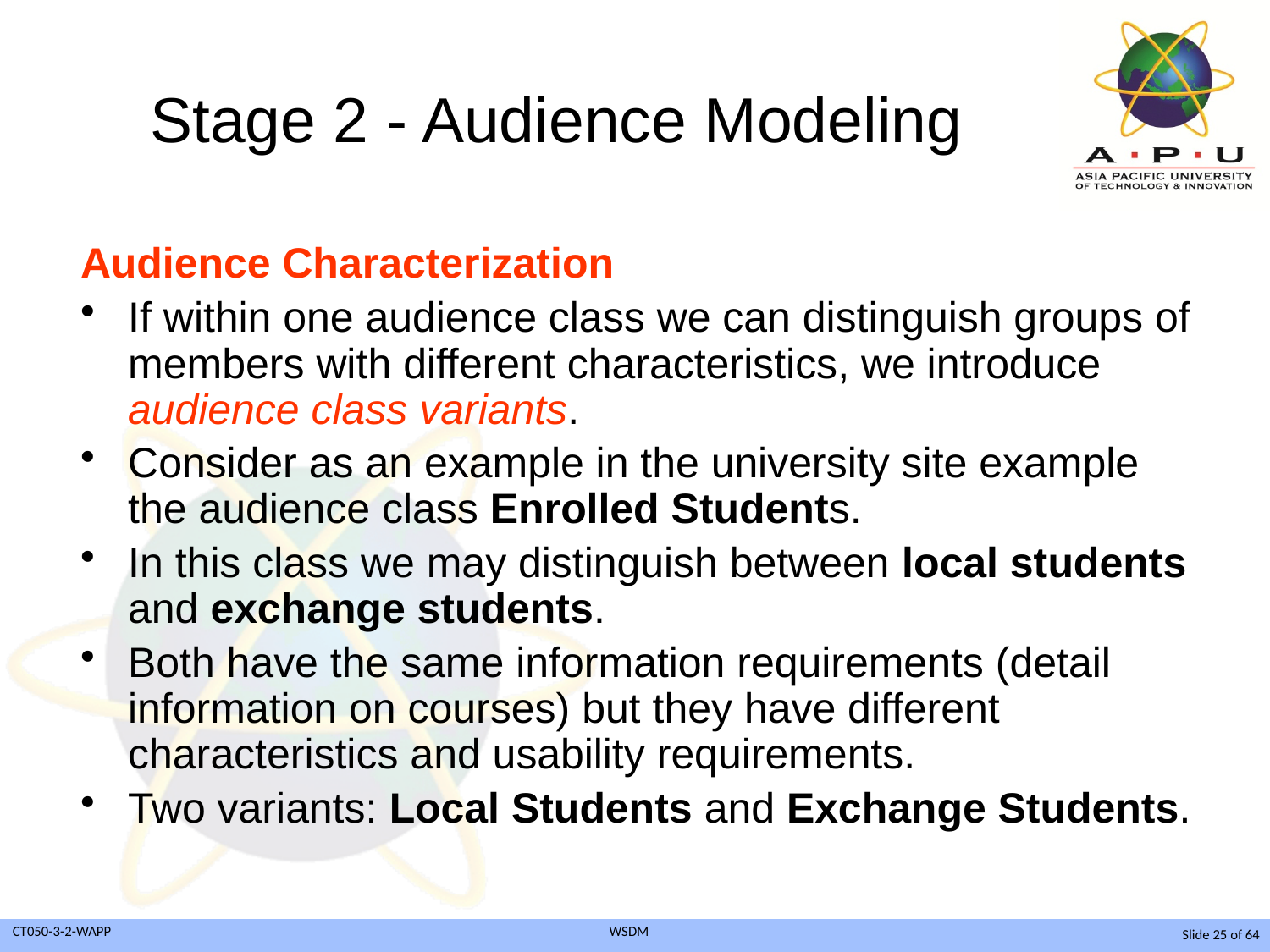

# Stage 2 - Audience Modeling
Audience Characterization
If within one audience class we can distinguish groups of members with different characteristics, we introduce audience class variants.
Consider as an example in the university site example the audience class Enrolled Students.
In this class we may distinguish between local students and exchange students.
Both have the same information requirements (detail information on courses) but they have different characteristics and usability requirements.
Two variants: Local Students and Exchange Students.